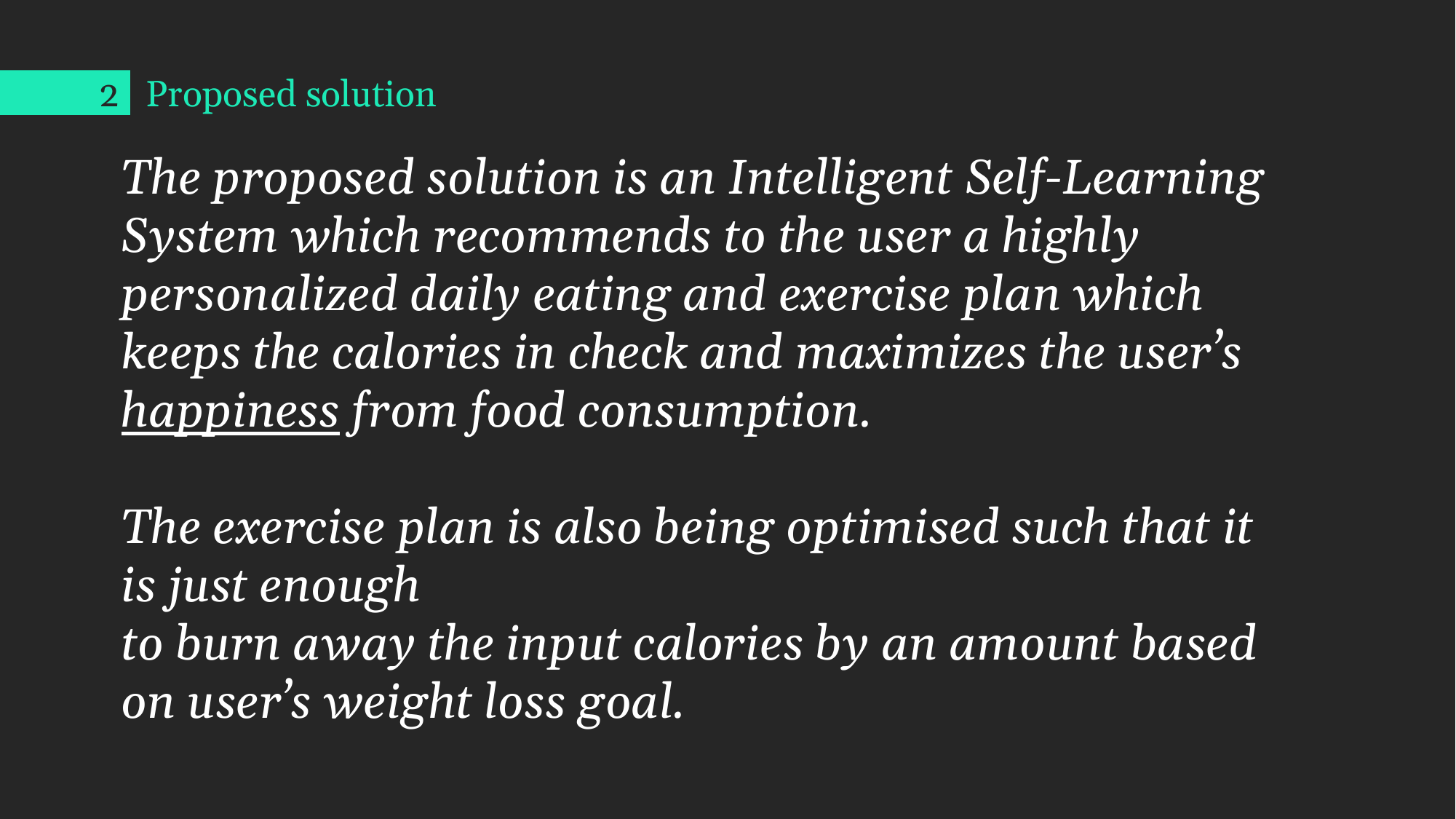

2   Proposed solution

The proposed solution is an Intelligent Self-Learning System which recommends to the user a highly
personalized daily eating and exercise plan which keeps the calories in check and maximizes the user’s
happiness from food consumption.

The exercise plan is also being optimised such that it is just enough
to burn away the input calories by an amount based on user’s weight loss goal.